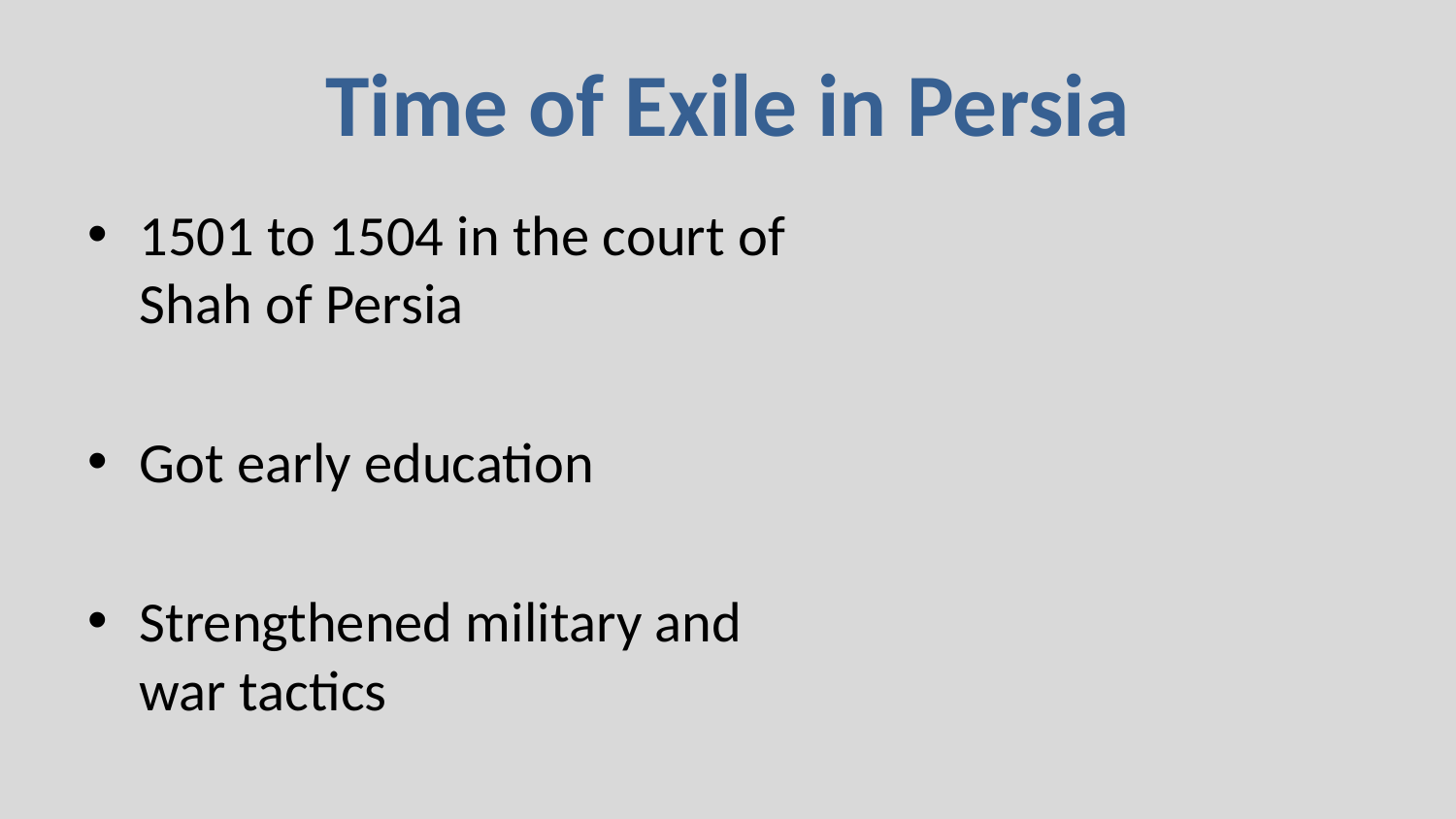

# Time of Exile in Persia
1501 to 1504 in the court of Shah of Persia

Got early education

Strengthened military and war tactics